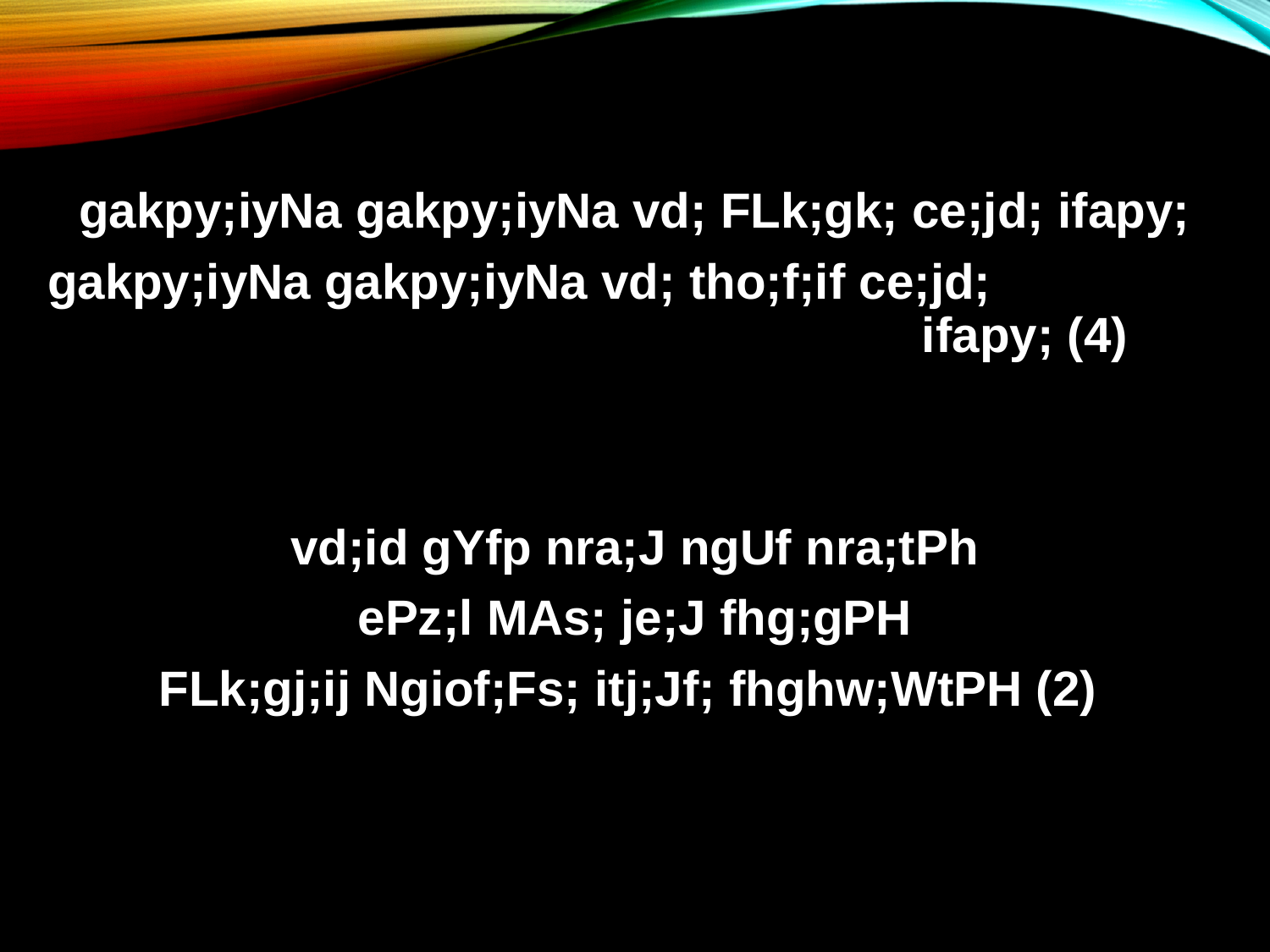

gakpy;iyNa gakpy;iyNa vd; FLk;gk; ce;jd; ifapy;
gakpy;iyNa gakpy;iyNa vd; tho;f;if ce;jd; 								ifapy; (4)

vd;id gYfp nra;J ngUf nra;tPh
ePz;l MAs; je;J fhg;gPH
FLk;gj;ij Ngiof;Fs; itj;Jf; fhghw;WtPH (2)